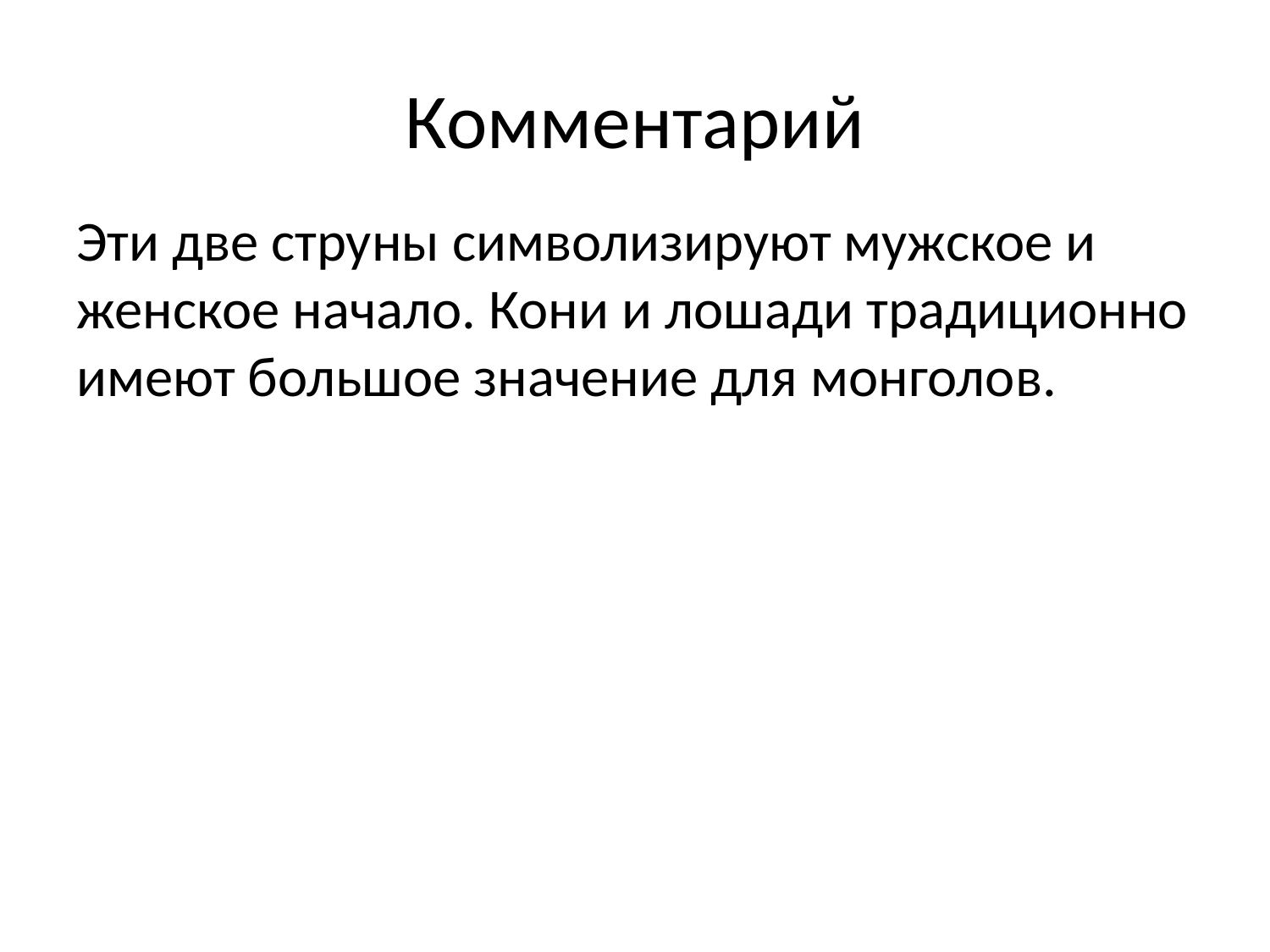

# Комментарий
Эти две струны символизируют мужское и женское начало. Кони и лошади традиционно имеют большое значение для монголов.